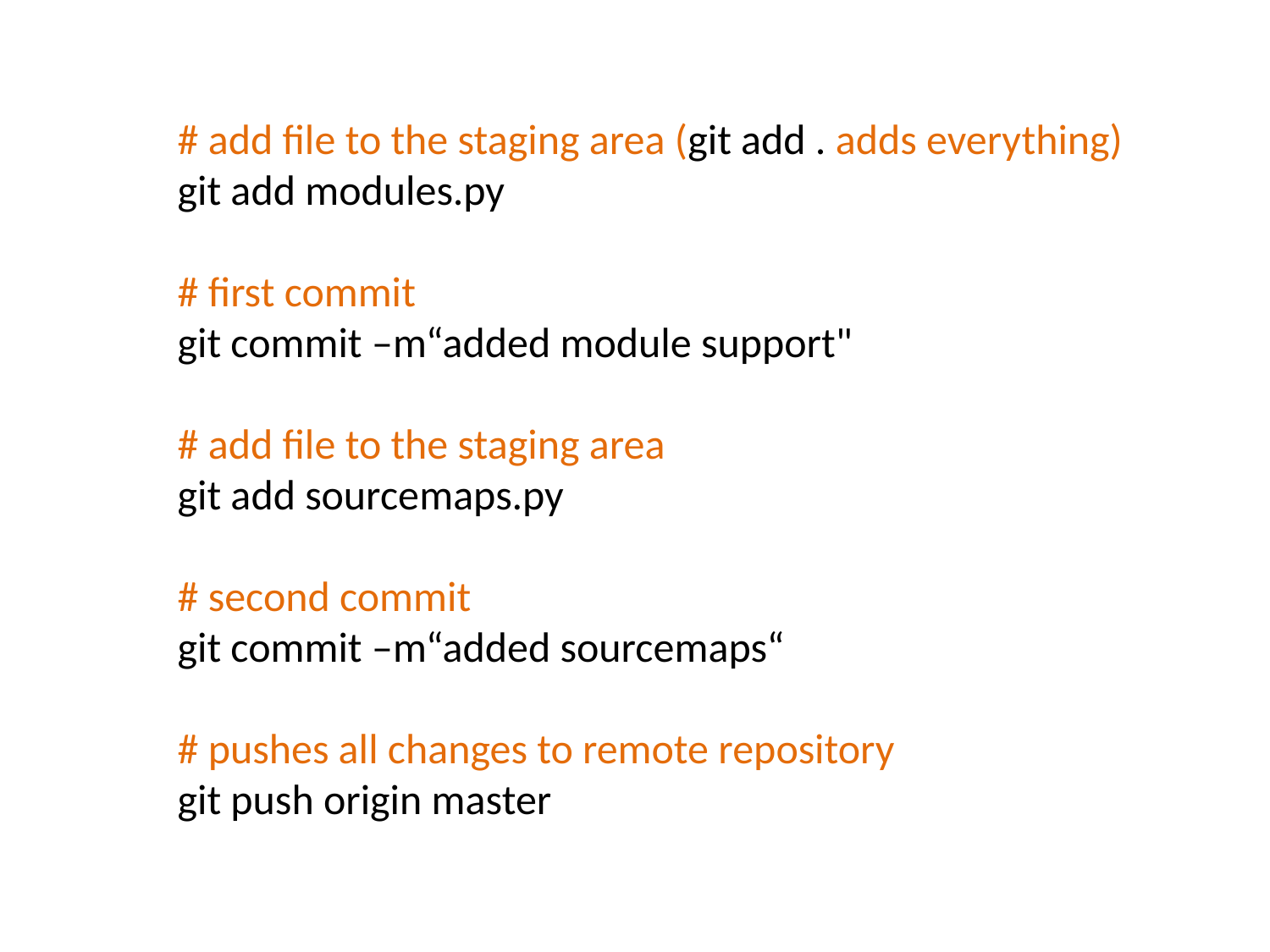

# add file to the staging area (git add . adds everything)
git add modules.py

# first commit
git commit –m“added module support"

# add file to the staging area
git add sourcemaps.py

# second commit
git commit –m“added sourcemaps“

# pushes all changes to remote repository
git push origin master